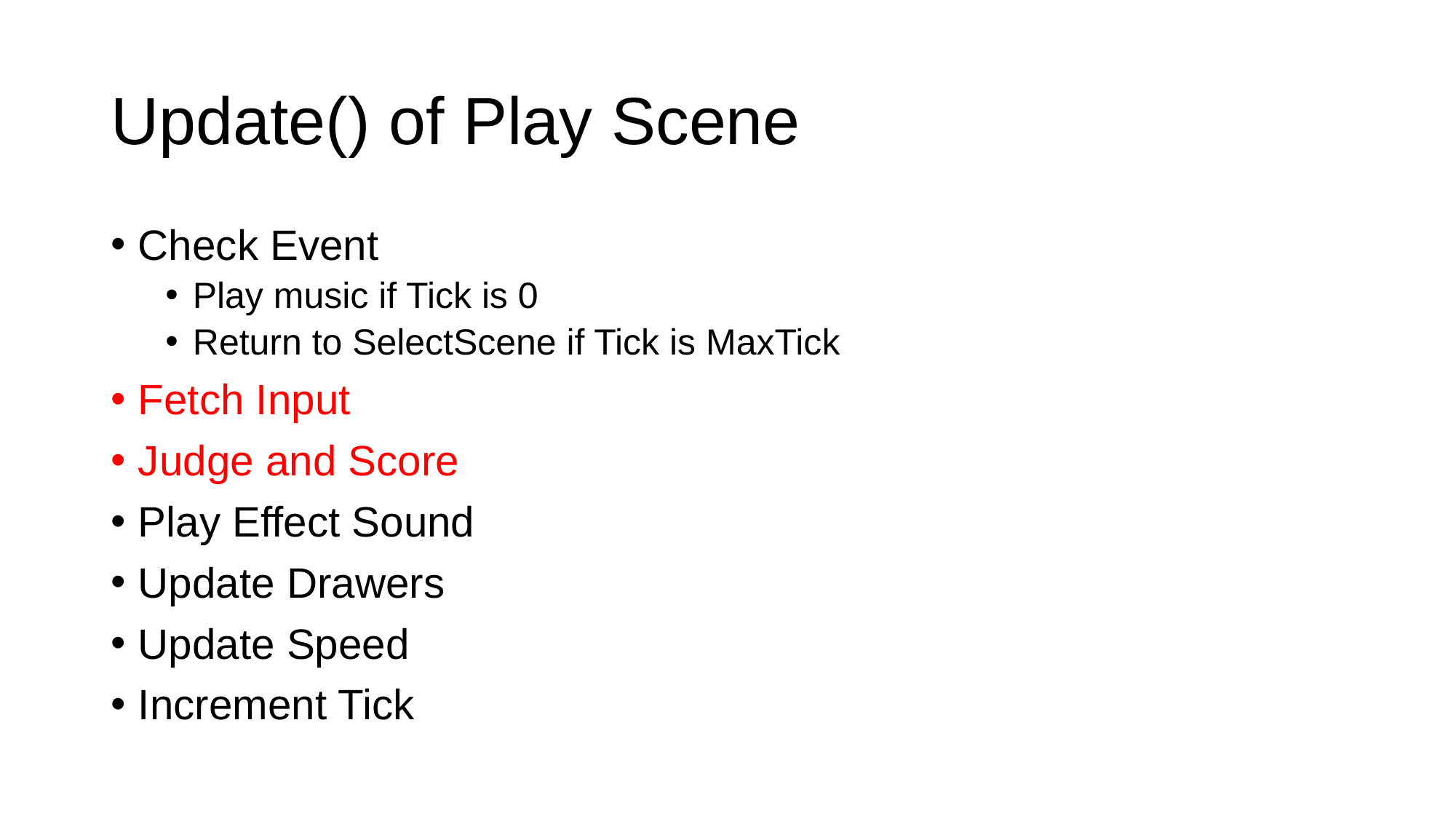

# Update() of Play Scene
Check Event
Play music if Tick is 0
Return to SelectScene if Tick is MaxTick
Fetch Input
Judge and Score
Play Effect Sound
Update Drawers
Update Speed
Increment Tick